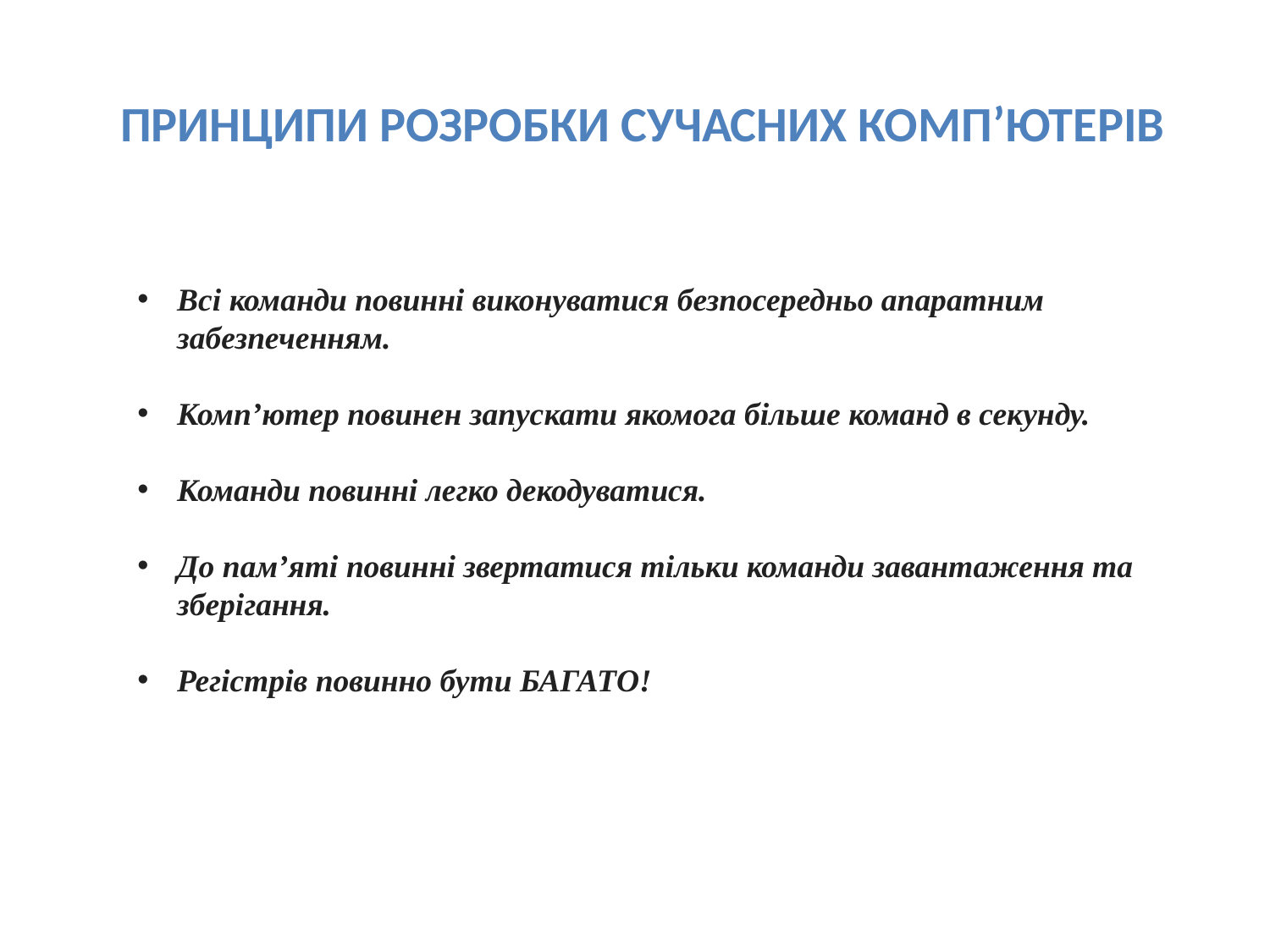

Принципи розробки сучасних комп’ютерів
Всі команди повинні виконуватися безпосередньо апаратним забезпеченням.

Комп’ютер повинен запускати якомога більше команд в секунду.

Команди повинні легко декодуватися.

До пам’яті повинні звертатися тільки команди завантаження та зберігання.

Регістрів повинно бути БАГАТО!